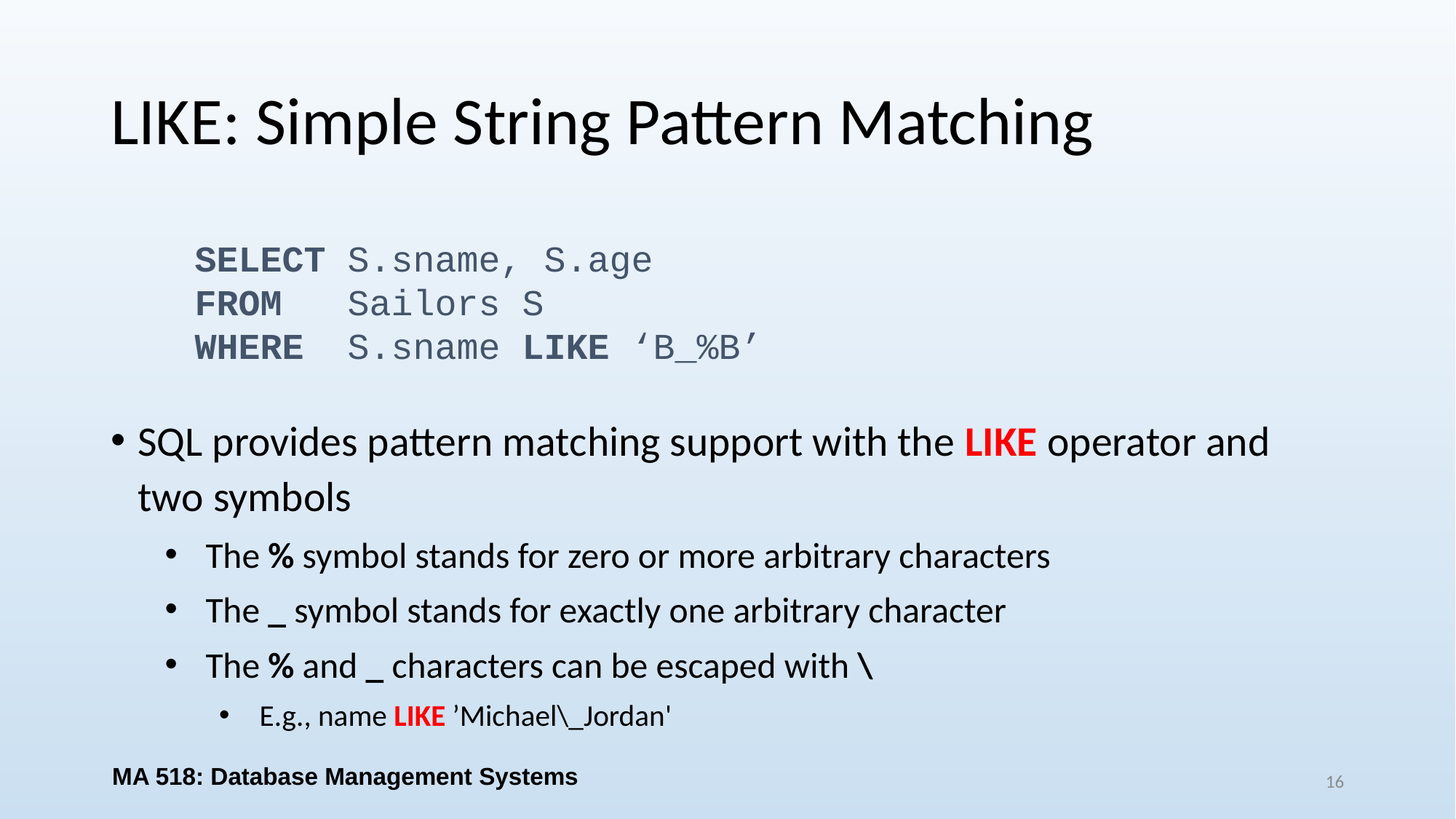

# LIKE: Simple String Pattern Matching

SQL provides pattern matching support with the LIKE operator and two symbols
The % symbol stands for zero or more arbitrary characters
The _ symbol stands for exactly one arbitrary character
The % and _ characters can be escaped with \
E.g., name LIKE ’Michael\_Jordan'

SELECT S.sname, S.age
FROM   Sailors S
WHERE  S.sname LIKE ‘B_%B’
MA 518: Database Management Systems
16